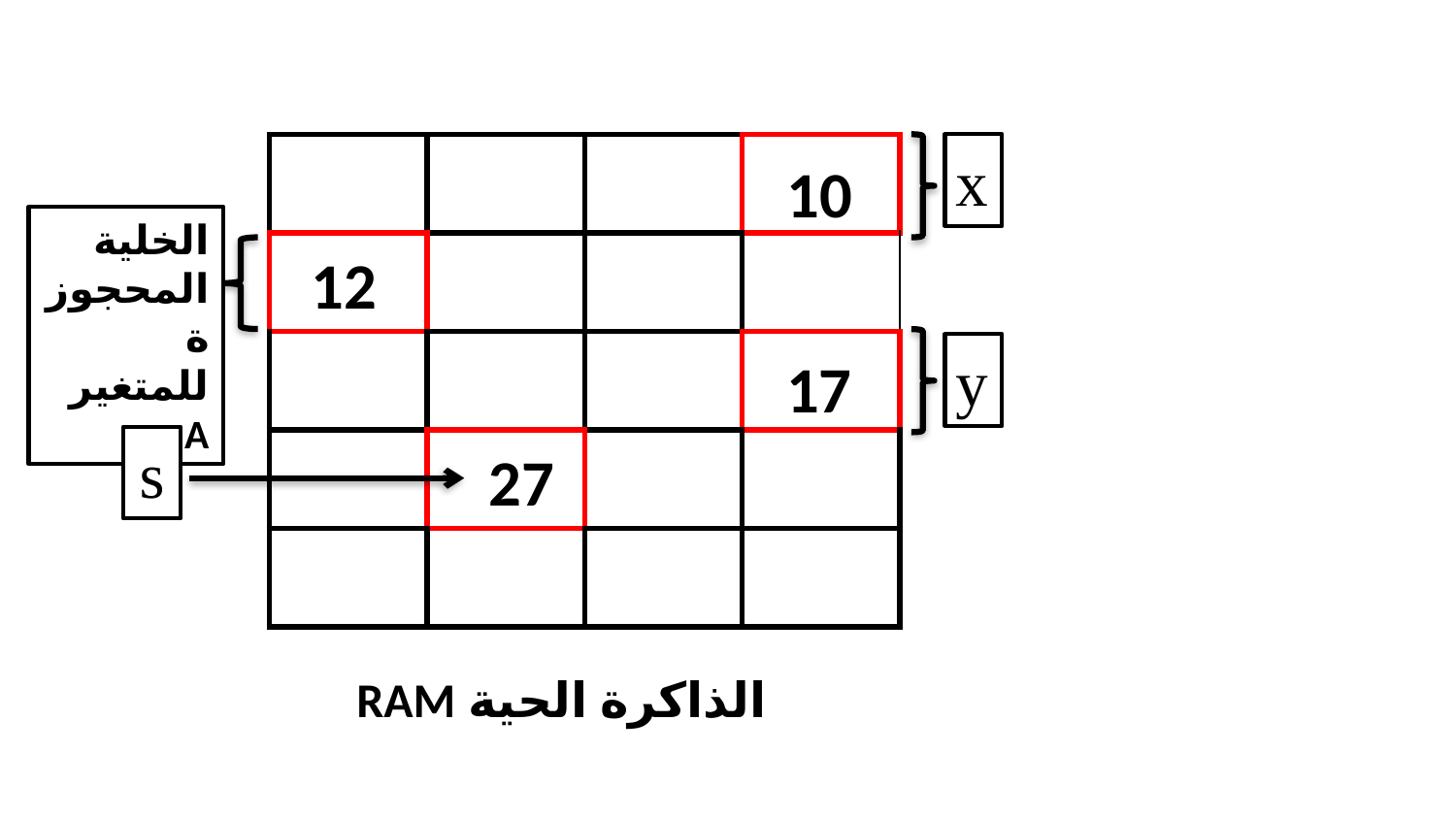

|  |  |  |  |
| --- | --- | --- | --- |
|  |  |  |  |
|  |  |  |  |
|  |  |  |  |
|  |  |  |  |

x
10
الخلية المحجوزة للمتغير A

12

y
17
s
27
الذاكرة الحية RAM